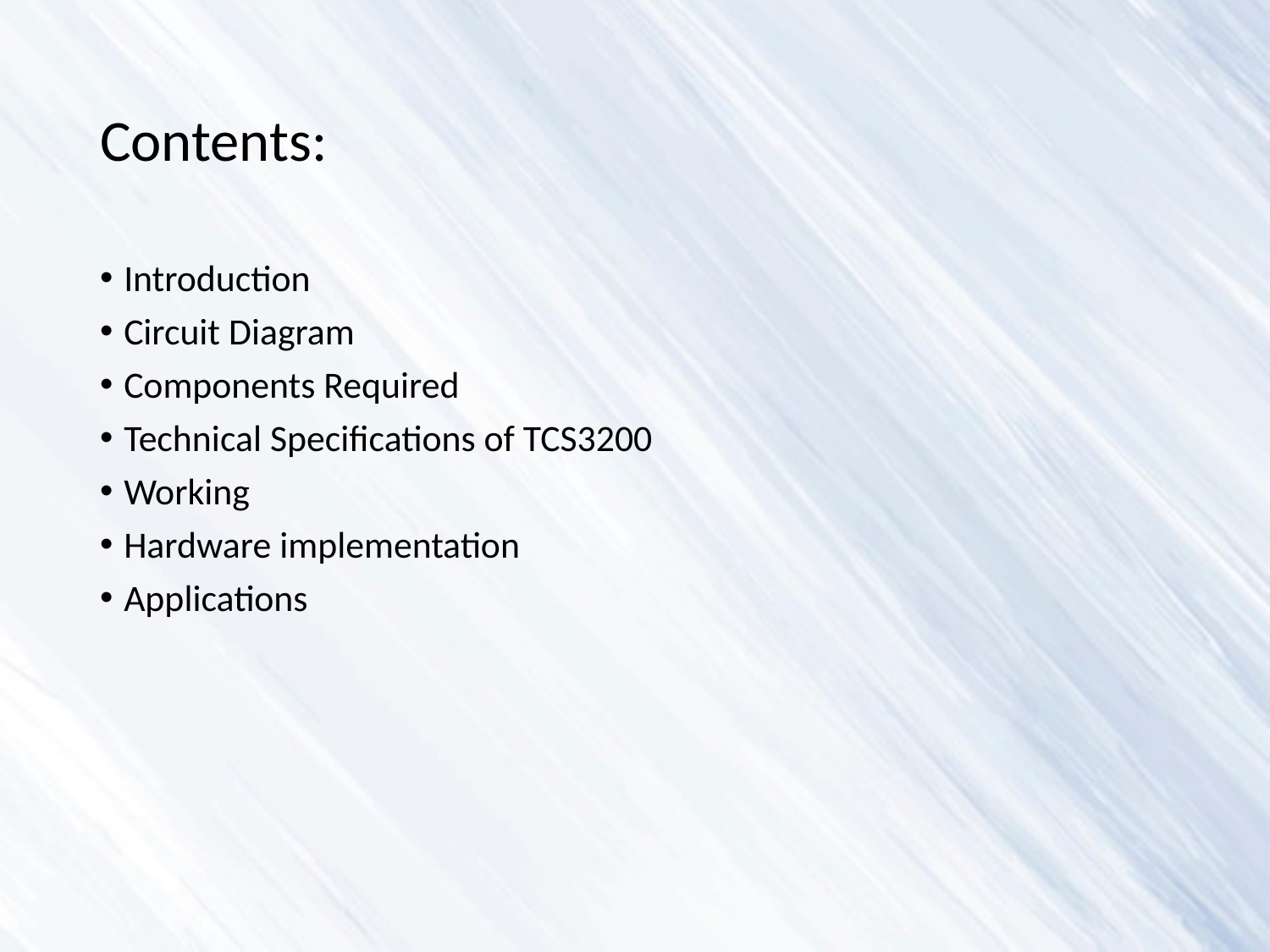

# Contents:
Introduction
Circuit Diagram
Components Required
Technical Specifications of TCS3200
Working
Hardware implementation
Applications